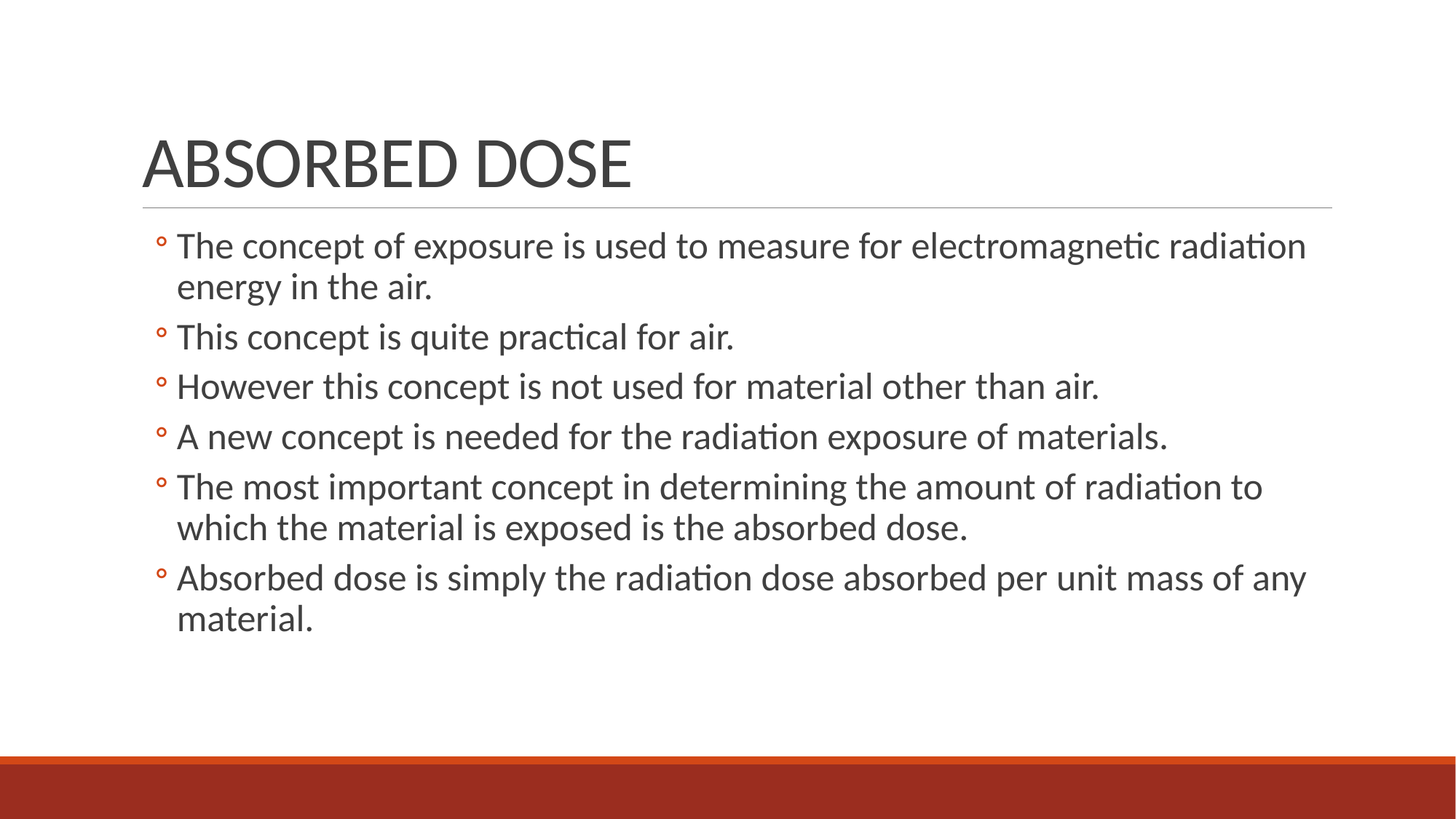

# ABSORBED DOSE
The concept of exposure is used to measure for electromagnetic radiation energy in the air.
This concept is quite practical for air.
However this concept is not used for material other than air.
A new concept is needed for the radiation exposure of materials.
The most important concept in determining the amount of radiation to which the material is exposed is the absorbed dose.
Absorbed dose is simply the radiation dose absorbed per unit mass of any material.